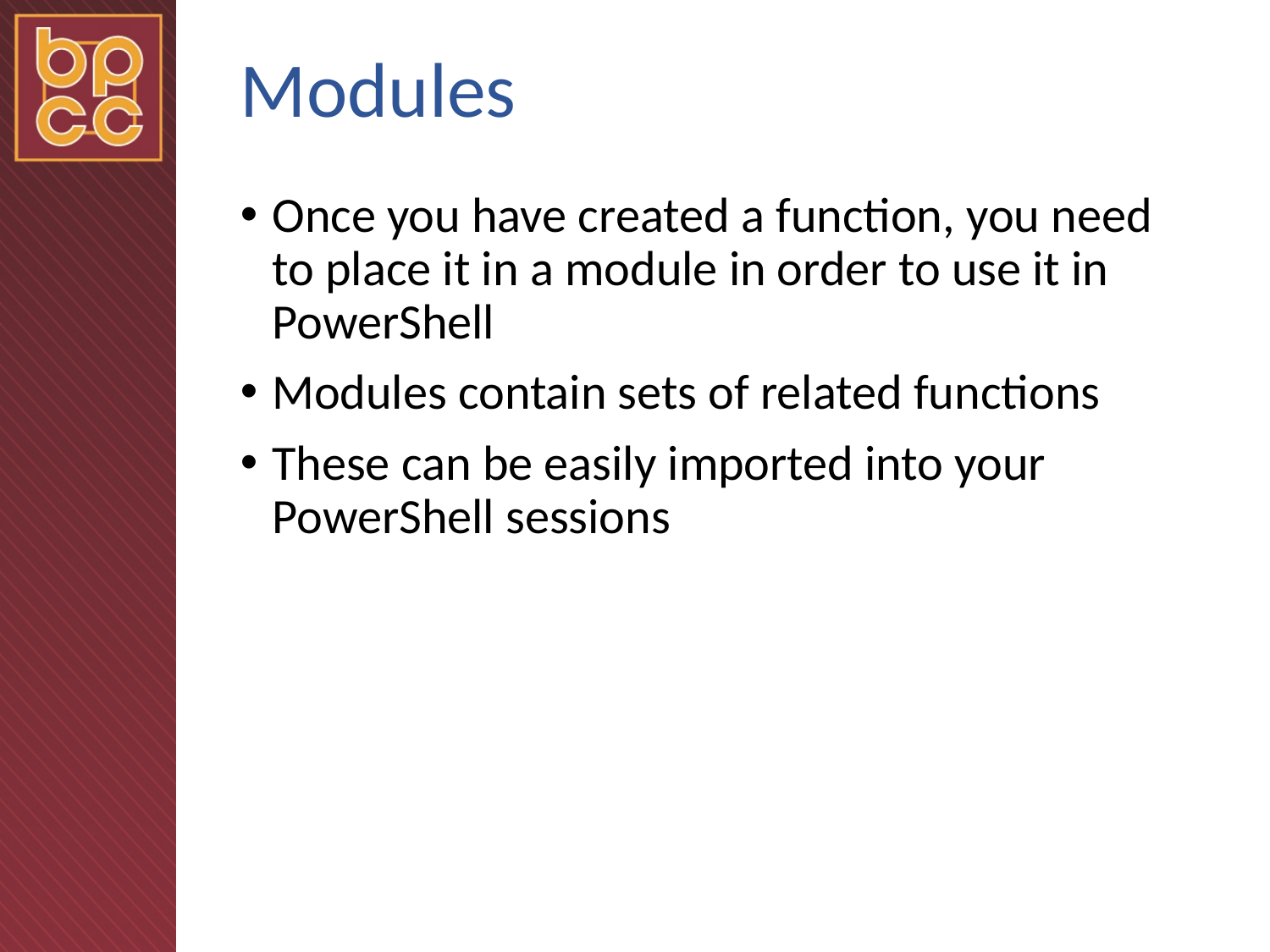

# Modules
Once you have created a function, you need to place it in a module in order to use it in PowerShell
Modules contain sets of related functions
These can be easily imported into your PowerShell sessions